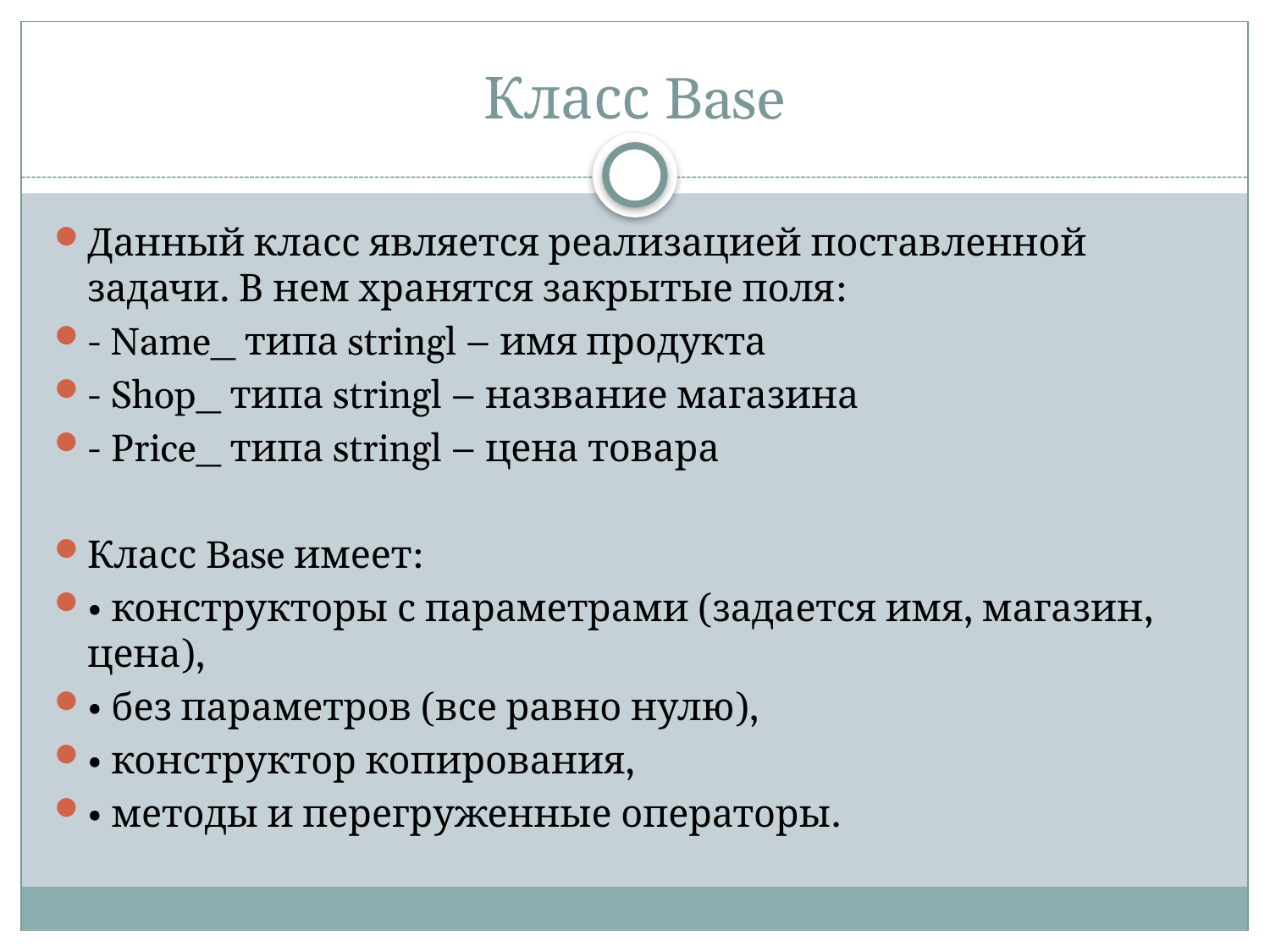

# Класс Base
Данный класс является реализацией поставленной задачи. В нем хранятся закрытые поля:
- Name_ типа stringl – имя продукта
- Shop_ типа stringl – название магазина
- Price_ типа stringl – цена товара

Класс Base имеет:
• конструкторы с параметрами (задается имя, магазин, цена),
• без параметров (все равно нулю),
• конструктор копирования,
• методы и перегруженные операторы.